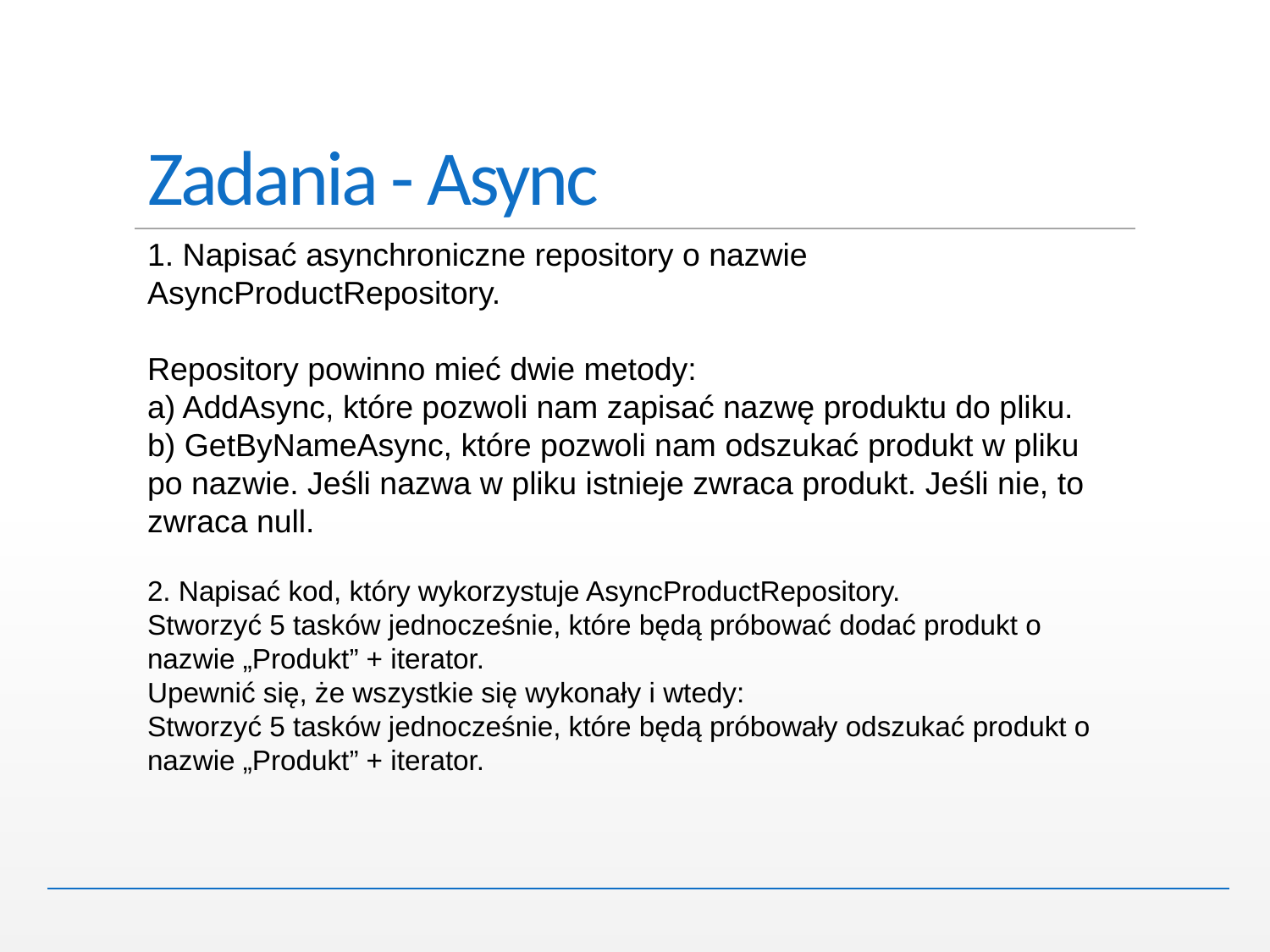

# Zadania - Async
1. Napisać asynchroniczne repository o nazwie AsyncProductRepository.
Repository powinno mieć dwie metody:
a) AddAsync, które pozwoli nam zapisać nazwę produktu do pliku.
b) GetByNameAsync, które pozwoli nam odszukać produkt w pliku po nazwie. Jeśli nazwa w pliku istnieje zwraca produkt. Jeśli nie, to zwraca null.

2. Napisać kod, który wykorzystuje AsyncProductRepository.
Stworzyć 5 tasków jednocześnie, które będą próbować dodać produkt o nazwie „Produkt” + iterator.
Upewnić się, że wszystkie się wykonały i wtedy:
Stworzyć 5 tasków jednocześnie, które będą próbowały odszukać produkt o nazwie „Produkt” + iterator.